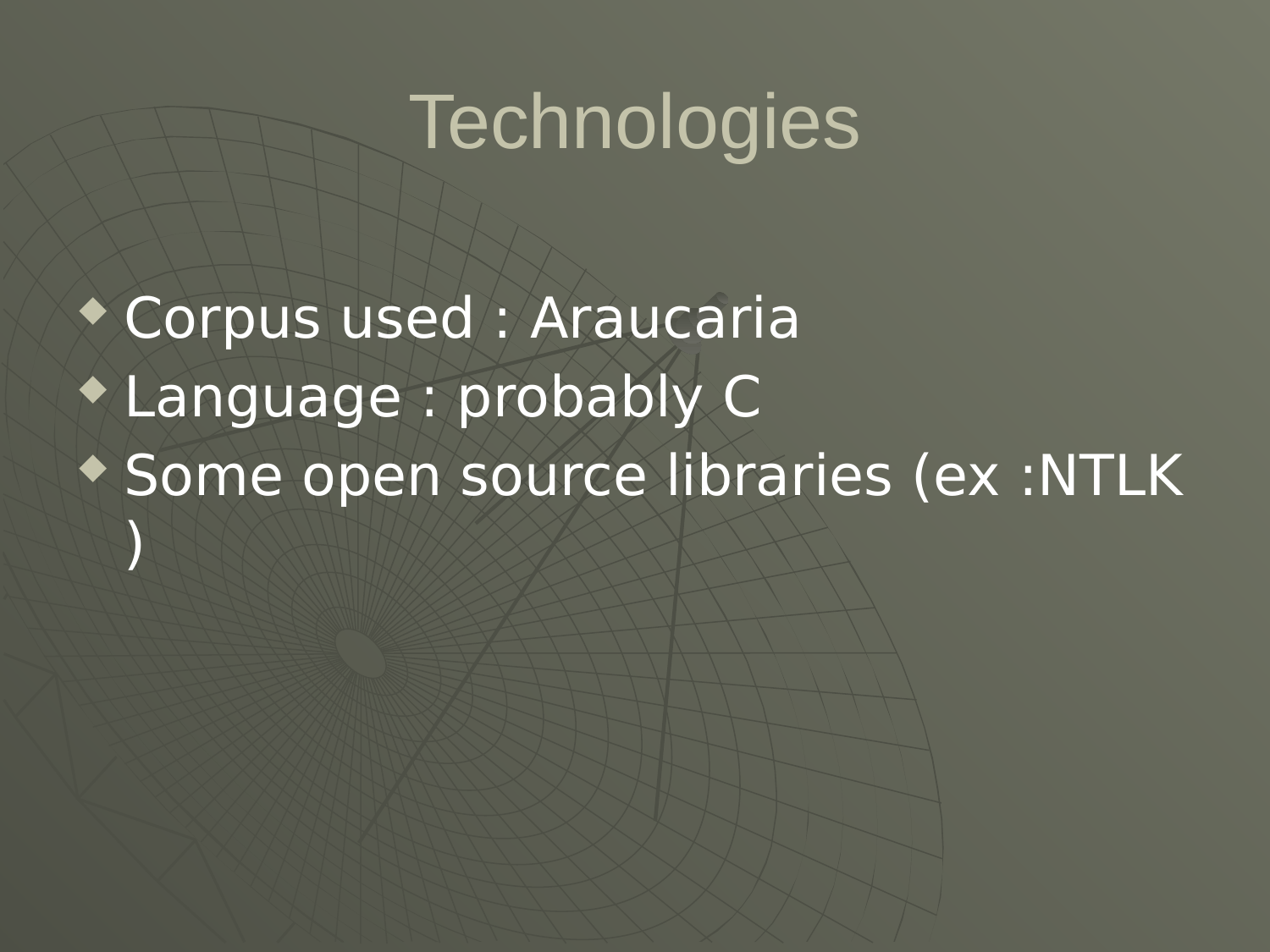

# Technologies
Corpus used : Araucaria
Language : probably C
Some open source libraries (ex :NTLK )